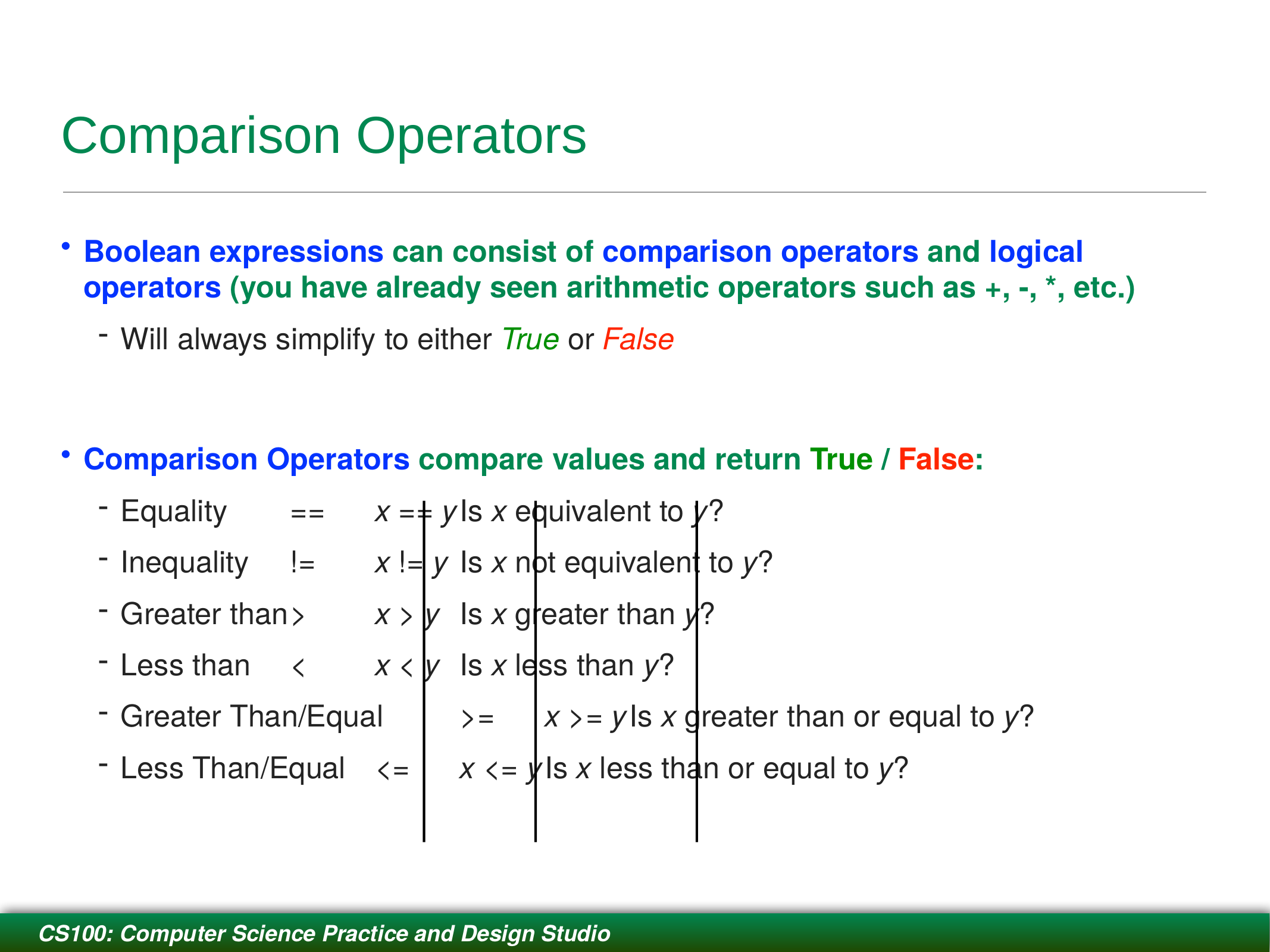

# Comparison Operators
Boolean expressions can consist of comparison operators and logical operators (you have already seen arithmetic operators such as +, -, *, etc.)
Will always simplify to either True or False

Comparison Operators compare values and return True / False:
Equality				==		x == y		Is x equivalent to y?
Inequality				!=		x != y		Is x not equivalent to y?
Greater than			>		x > y		Is x greater than y?
Less than				<		x < y		Is x less than y?
Greater Than/Equal		>=		x >= y		Is x greater than or equal to y?
Less Than/Equal		<=		x <= y		Is x less than or equal to y?

4